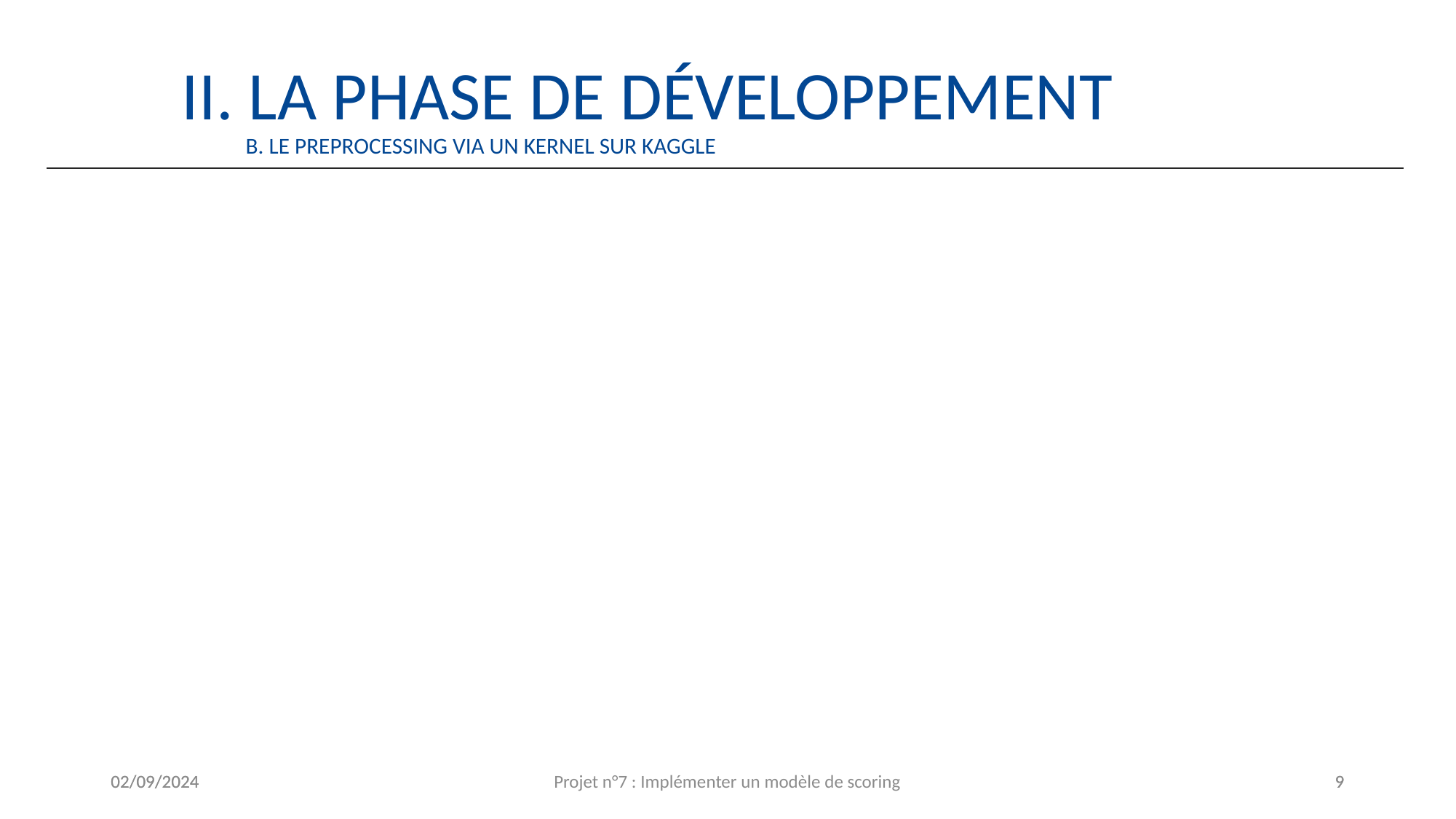

II. La phase de développement
B. Le preprocessing via un kernel sur kaggle
02/09/2024
02/09/2024
Projet n°7 : Implémenter un modèle de scoring
9
9